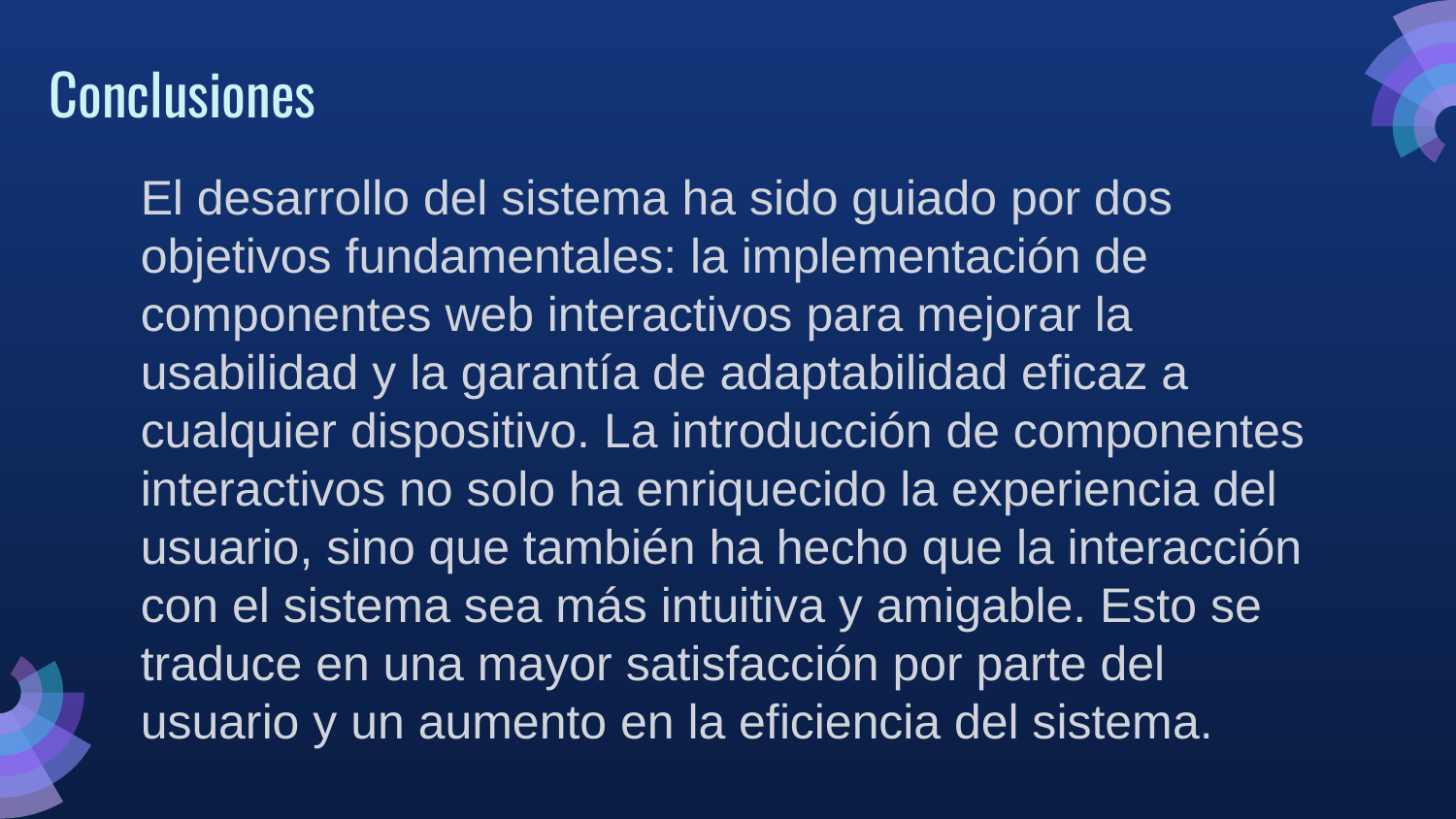

# Conclusiones
El desarrollo del sistema ha sido guiado por dos objetivos fundamentales: la implementación de componentes web interactivos para mejorar la usabilidad y la garantía de adaptabilidad eficaz a cualquier dispositivo. La introducción de componentes interactivos no solo ha enriquecido la experiencia del usuario, sino que también ha hecho que la interacción con el sistema sea más intuitiva y amigable. Esto se traduce en una mayor satisfacción por parte del usuario y un aumento en la eficiencia del sistema.